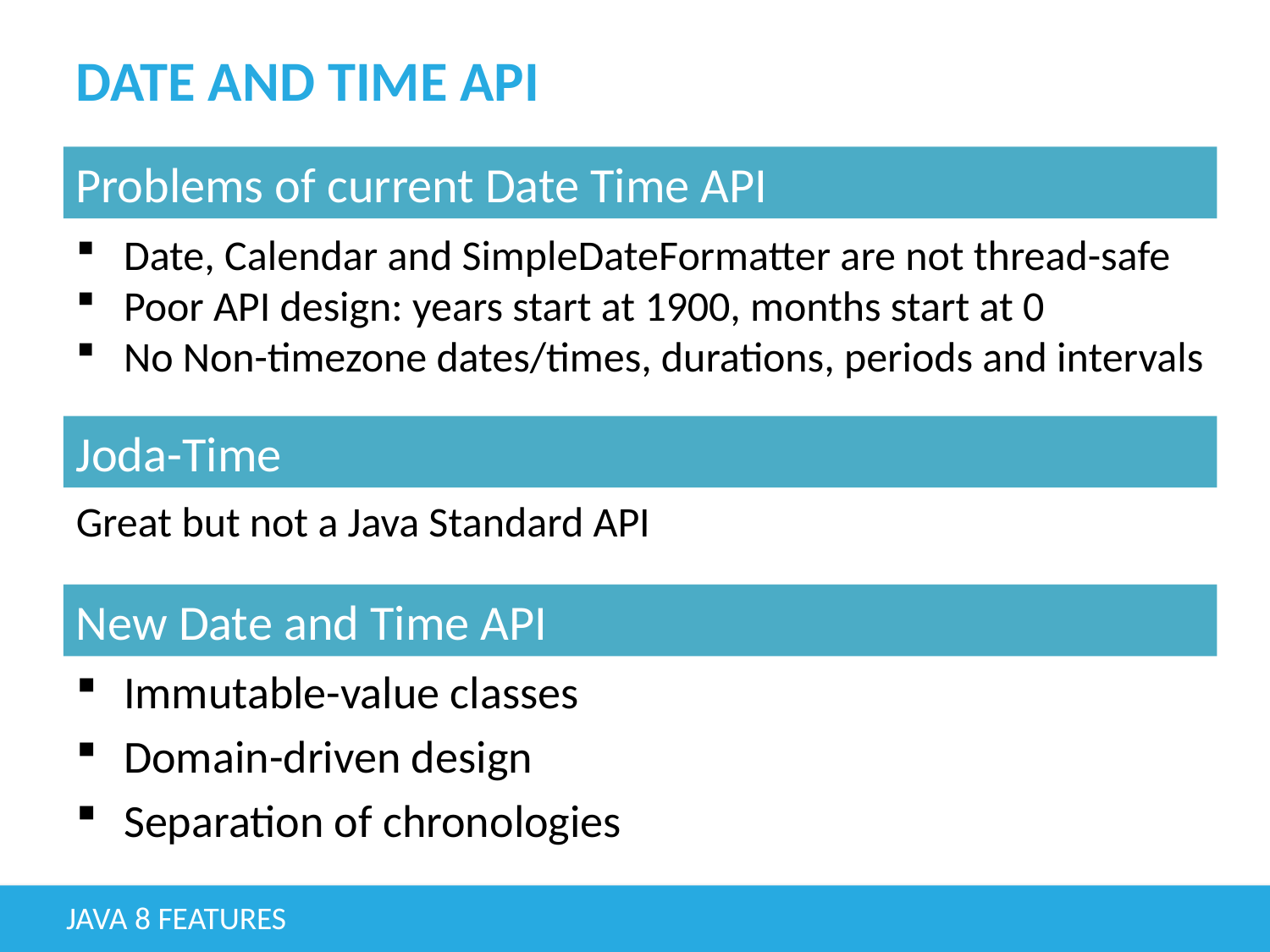

# date and time api
Problems of current Date Time API
Date, Calendar and SimpleDateFormatter are not thread-safe
Poor API design: years start at 1900, months start at 0
No Non-timezone dates/times, durations, periods and intervals
Joda-Time
Great but not a Java Standard API
New Date and Time API
Immutable-value classes
Domain-driven design
Separation of chronologies
Java 8 Features